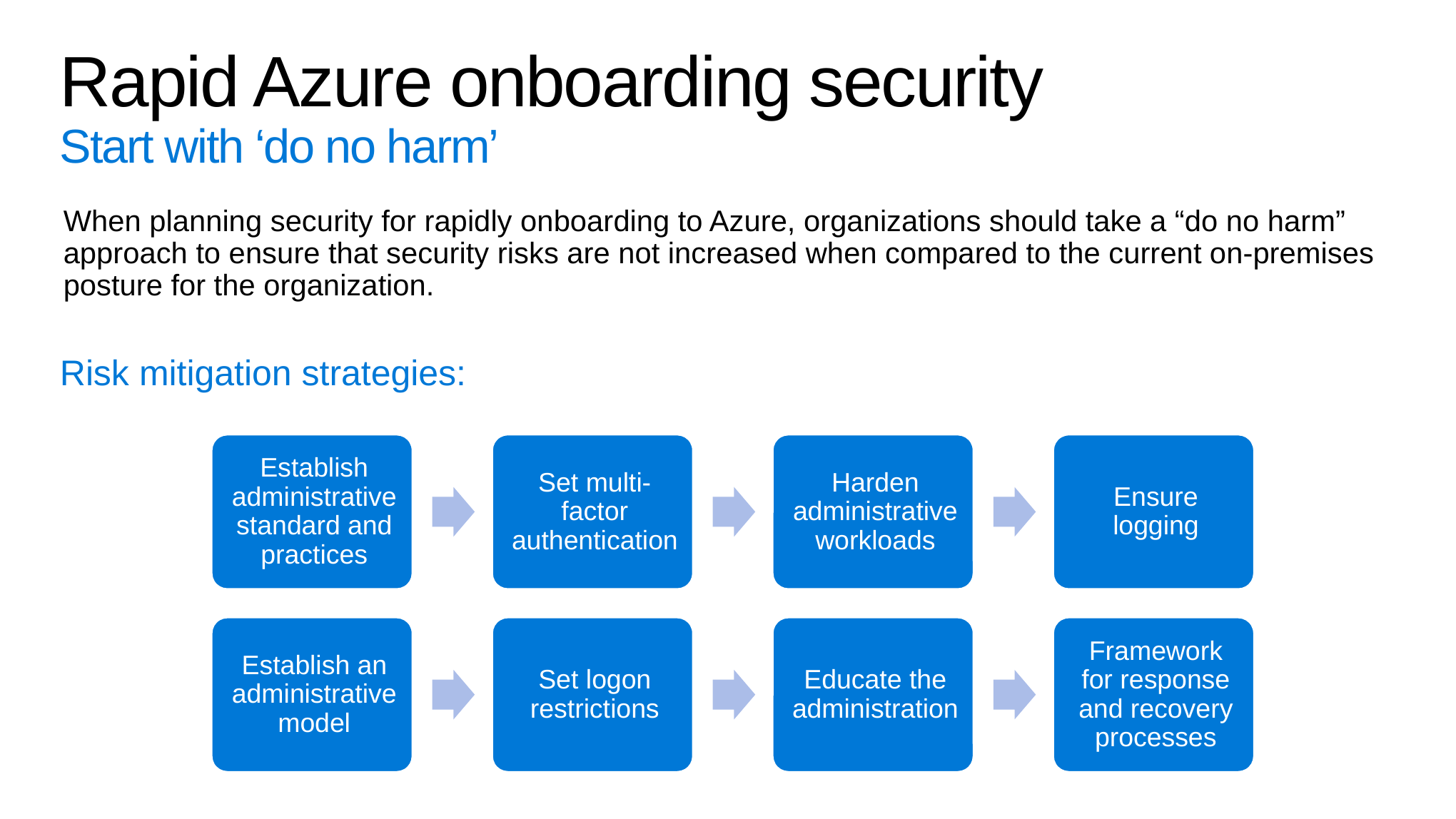

# Rapid Azure onboarding security Start with ‘do no harm’
When planning security for rapidly onboarding to Azure, organizations should take a “do no harm” approach to ensure that security risks are not increased when compared to the current on-premises posture for the organization.

Risk mitigation strategies:
Establish administrative standard and practices

Set multi-factor authentication

Harden administrative workloads

Ensure logging
Establish an administrative model

Set logon restrictions

Educate the administration

Framework for response and recovery processes